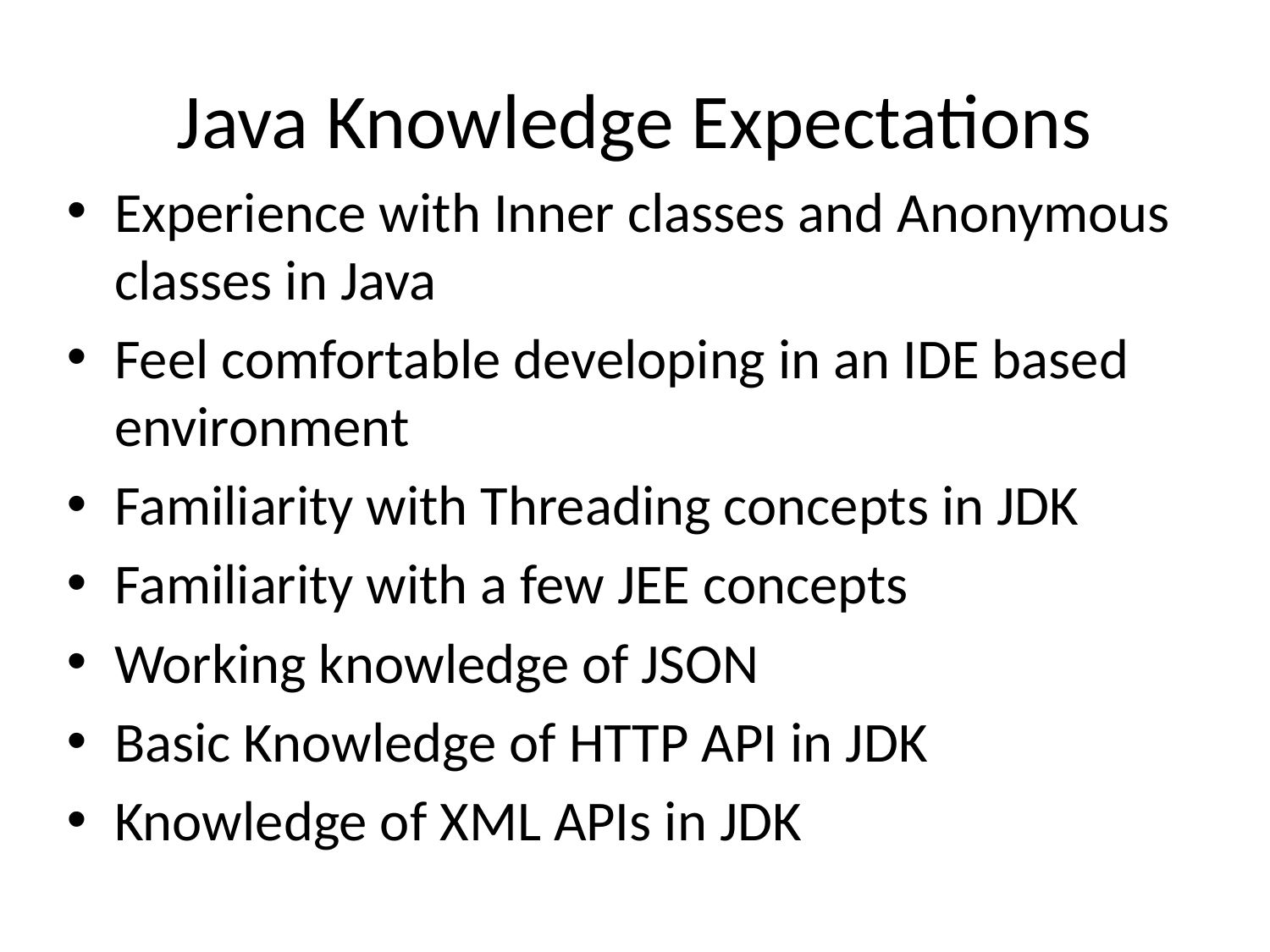

# Java Knowledge Expectations
Experience with Inner classes and Anonymous classes in Java
Feel comfortable developing in an IDE based environment
Familiarity with Threading concepts in JDK
Familiarity with a few JEE concepts
Working knowledge of JSON
Basic Knowledge of HTTP API in JDK
Knowledge of XML APIs in JDK